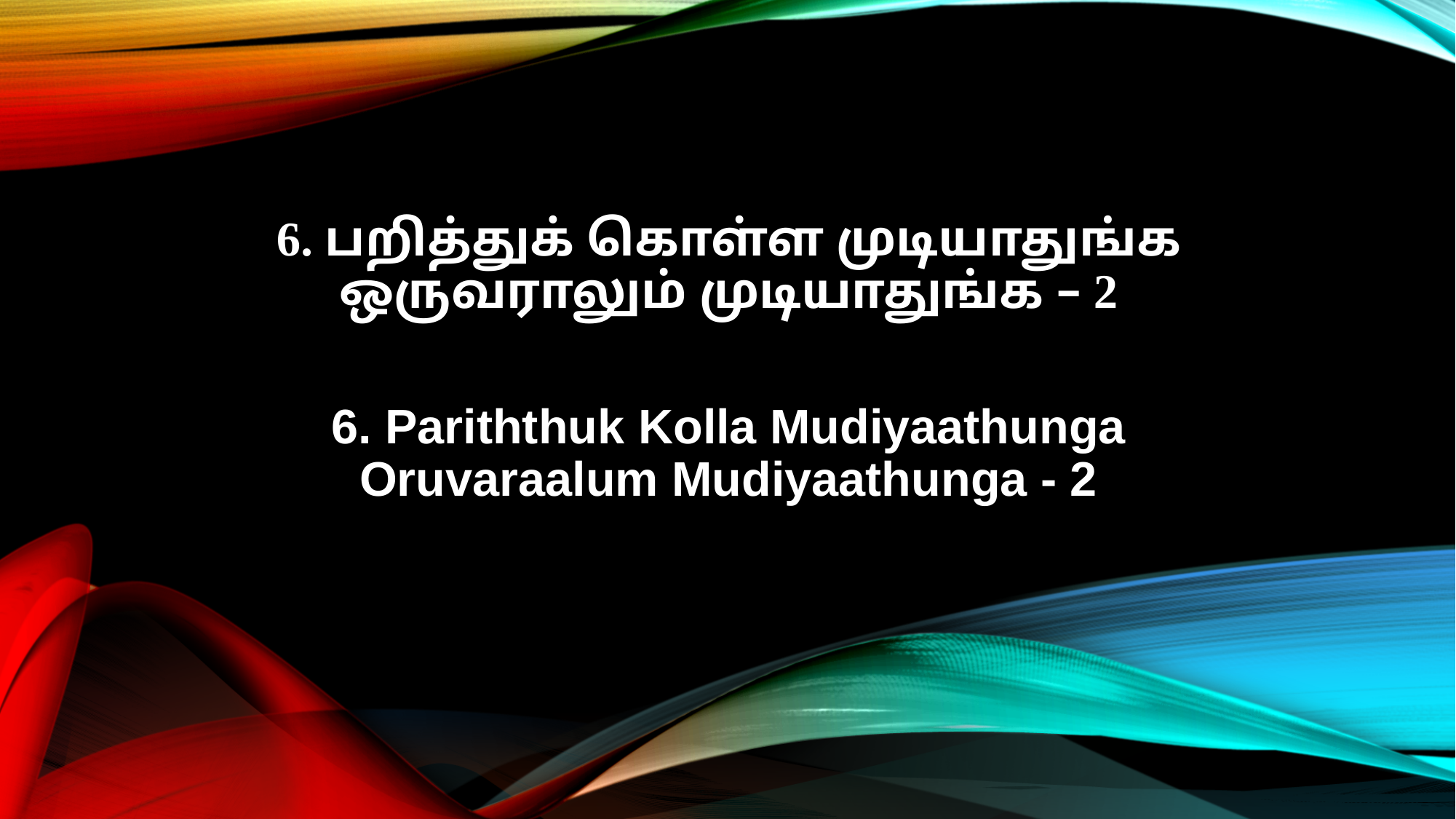

6. பறித்துக் கொள்ள முடியாதுங்க
ஒருவராலும் முடியாதுங்க – 2

6. Pariththuk Kolla Mudiyaathunga
Oruvaraalum Mudiyaathunga - 2